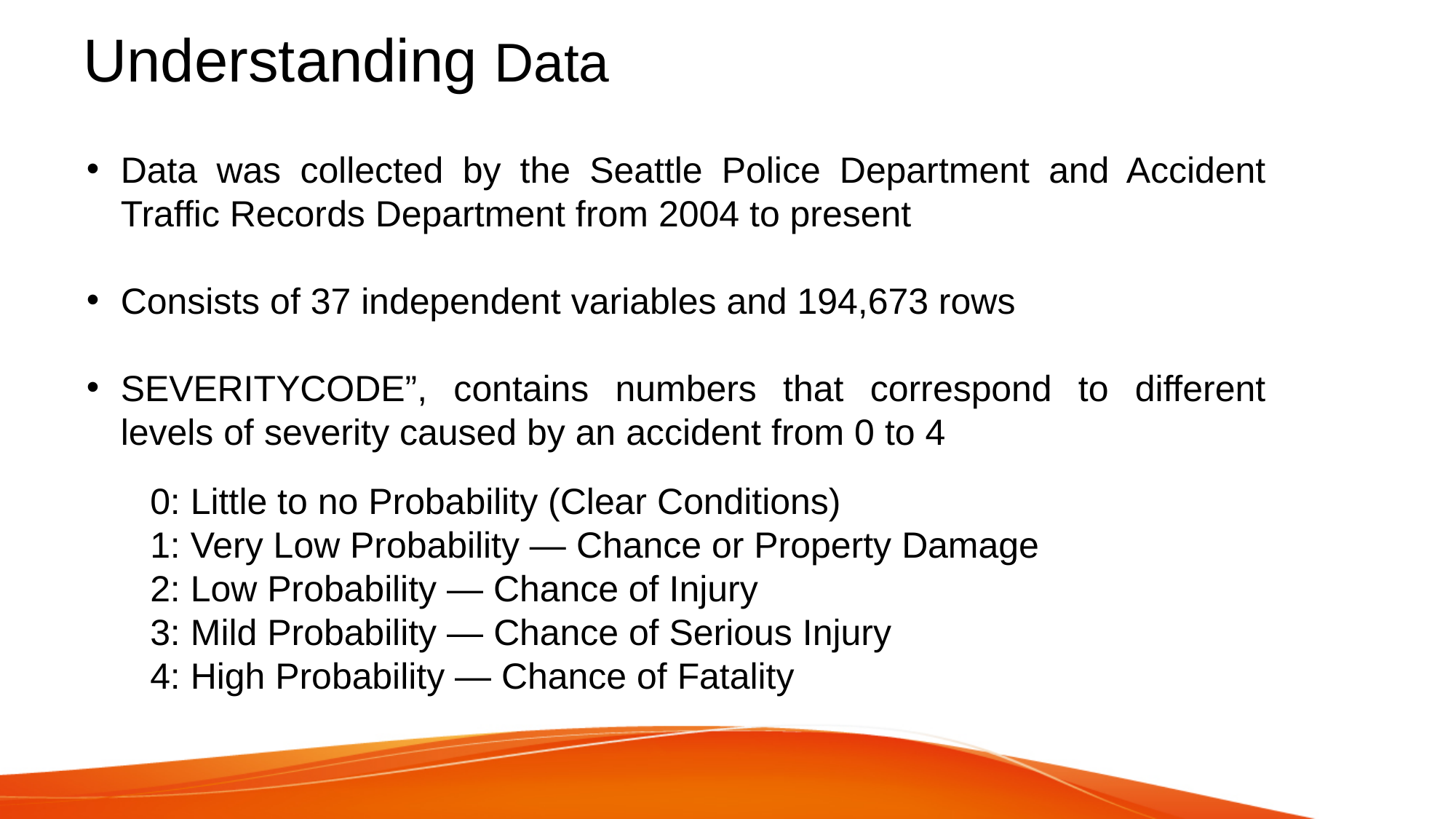

# Understanding Data
Data was collected by the Seattle Police Department and Accident Traffic Records Department from 2004 to present

Consists of 37 independent variables and 194,673 rows

SEVERITYCODE”, contains numbers that correspond to different levels of severity caused by an accident from 0 to 4

0: Little to no Probability (Clear Conditions)
1: Very Low Probability — Chance or Property Damage
2: Low Probability — Chance of Injury
3: Mild Probability — Chance of Serious Injury
4: High Probability — Chance of Fatality